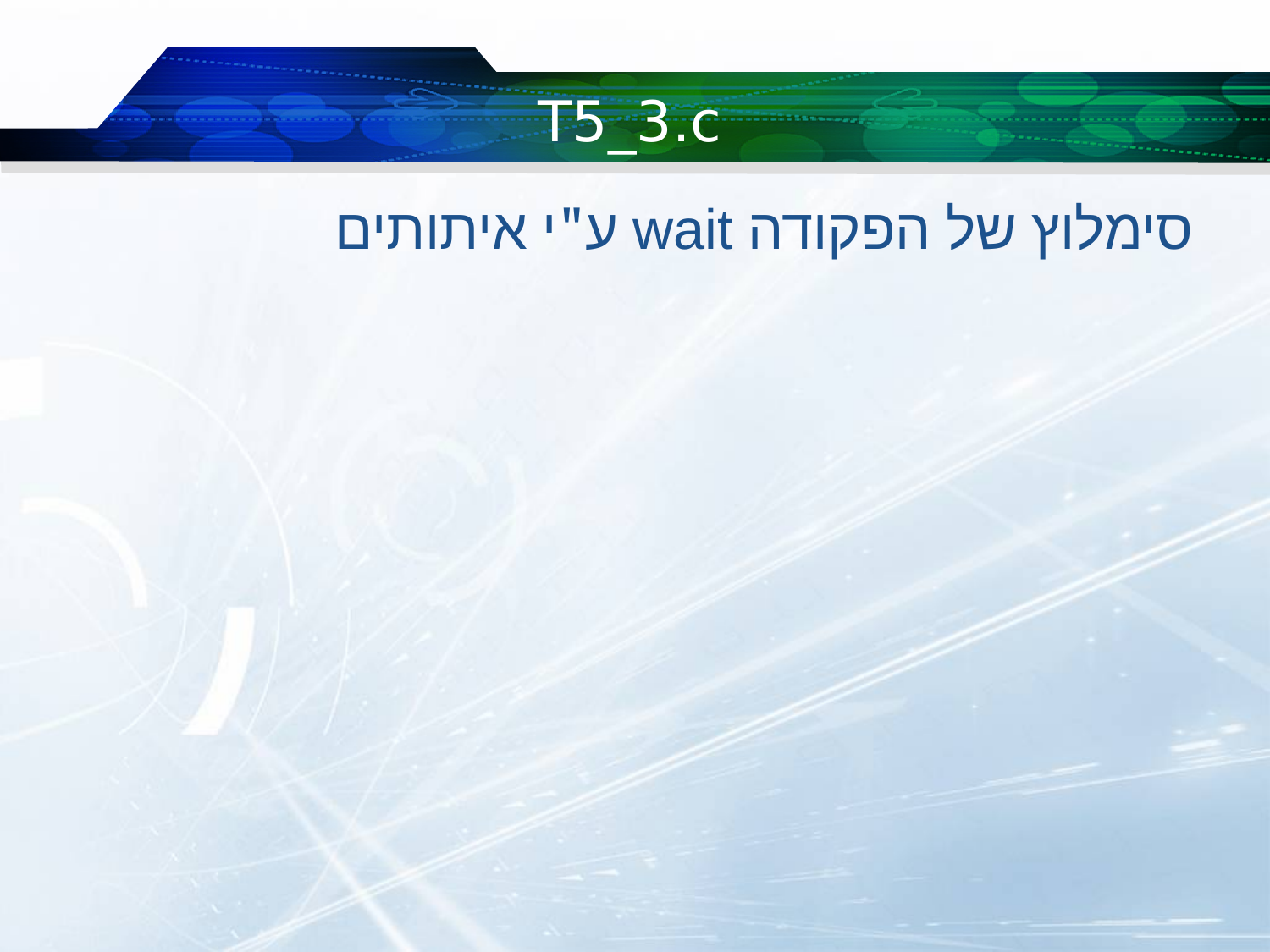

# T5_3.c
סימלוץ של הפקודה wait ע"י איתותים